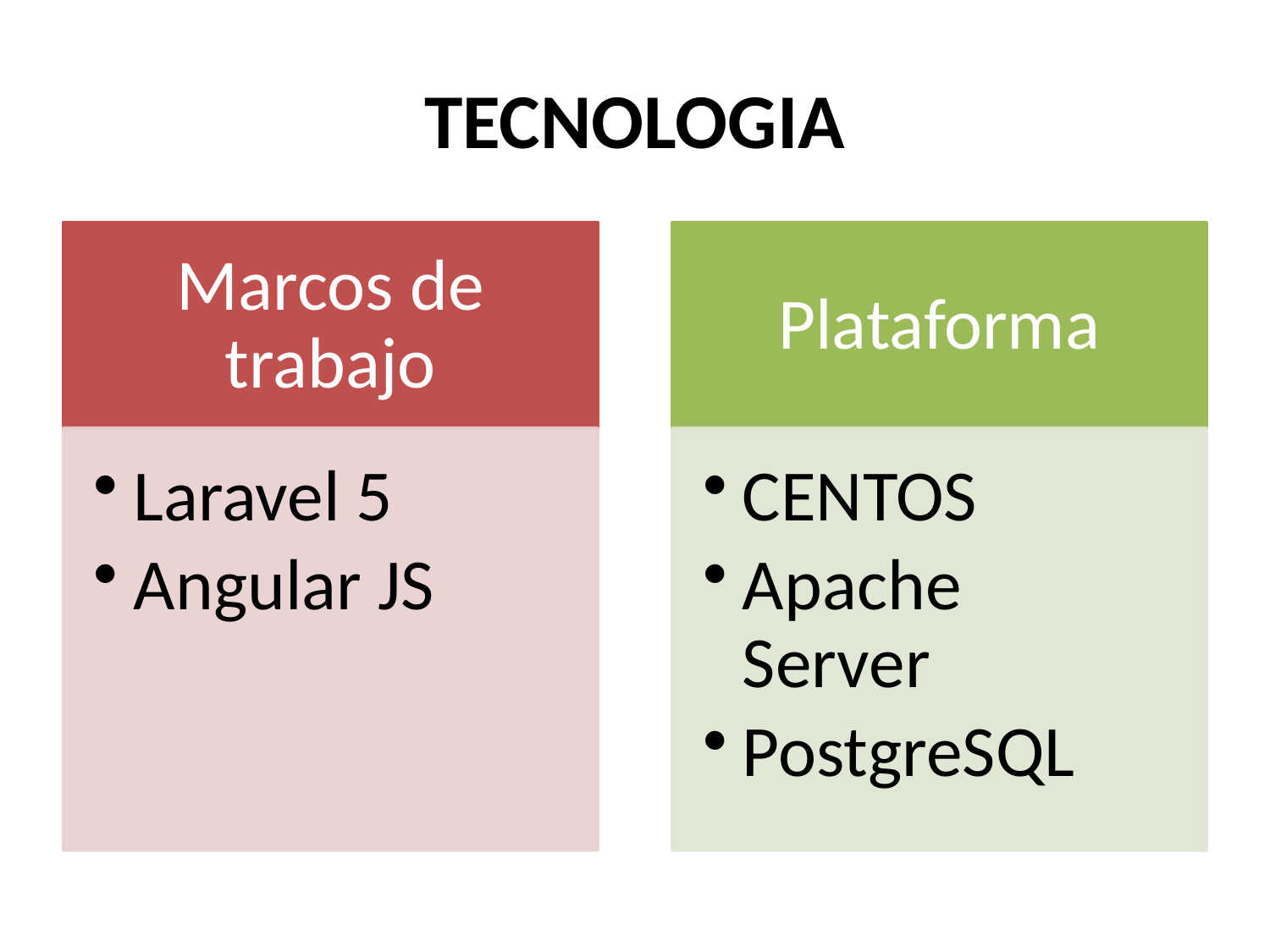

# TECNOLOGIA
Marcos de trabajo
Laravel 5
Angular JS
Plataforma
CENTOS
Apache Server
PostgreSQL